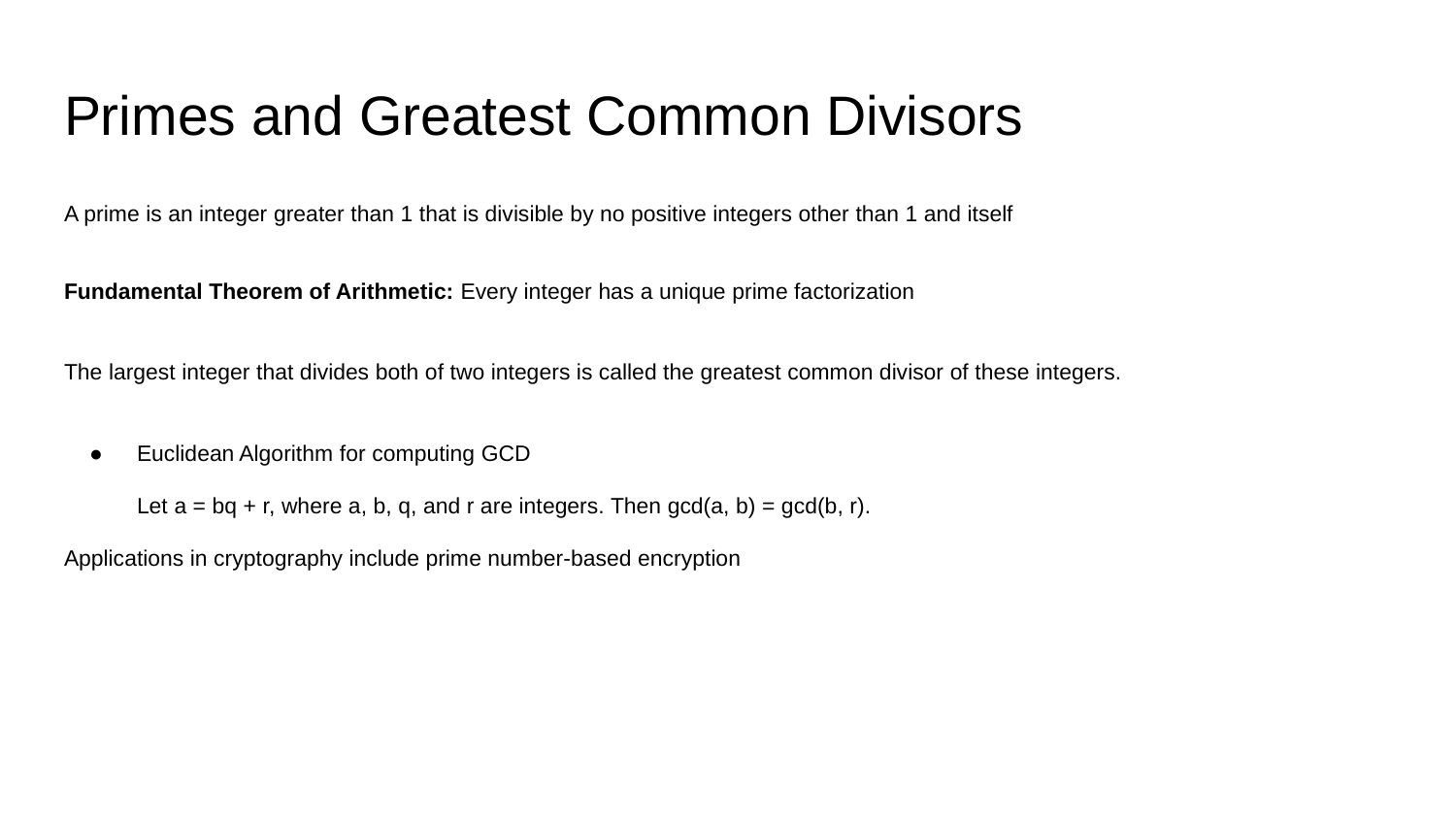

# Primes and Greatest Common Divisors
A prime is an integer greater than 1 that is divisible by no positive integers other than 1 and itself
Fundamental Theorem of Arithmetic: Every integer has a unique prime factorization
The largest integer that divides both of two integers is called the greatest common divisor of these integers.
Euclidean Algorithm for computing GCD
Let a = bq + r, where a, b, q, and r are integers. Then gcd(a, b) = gcd(b, r).
Applications in cryptography include prime number-based encryption